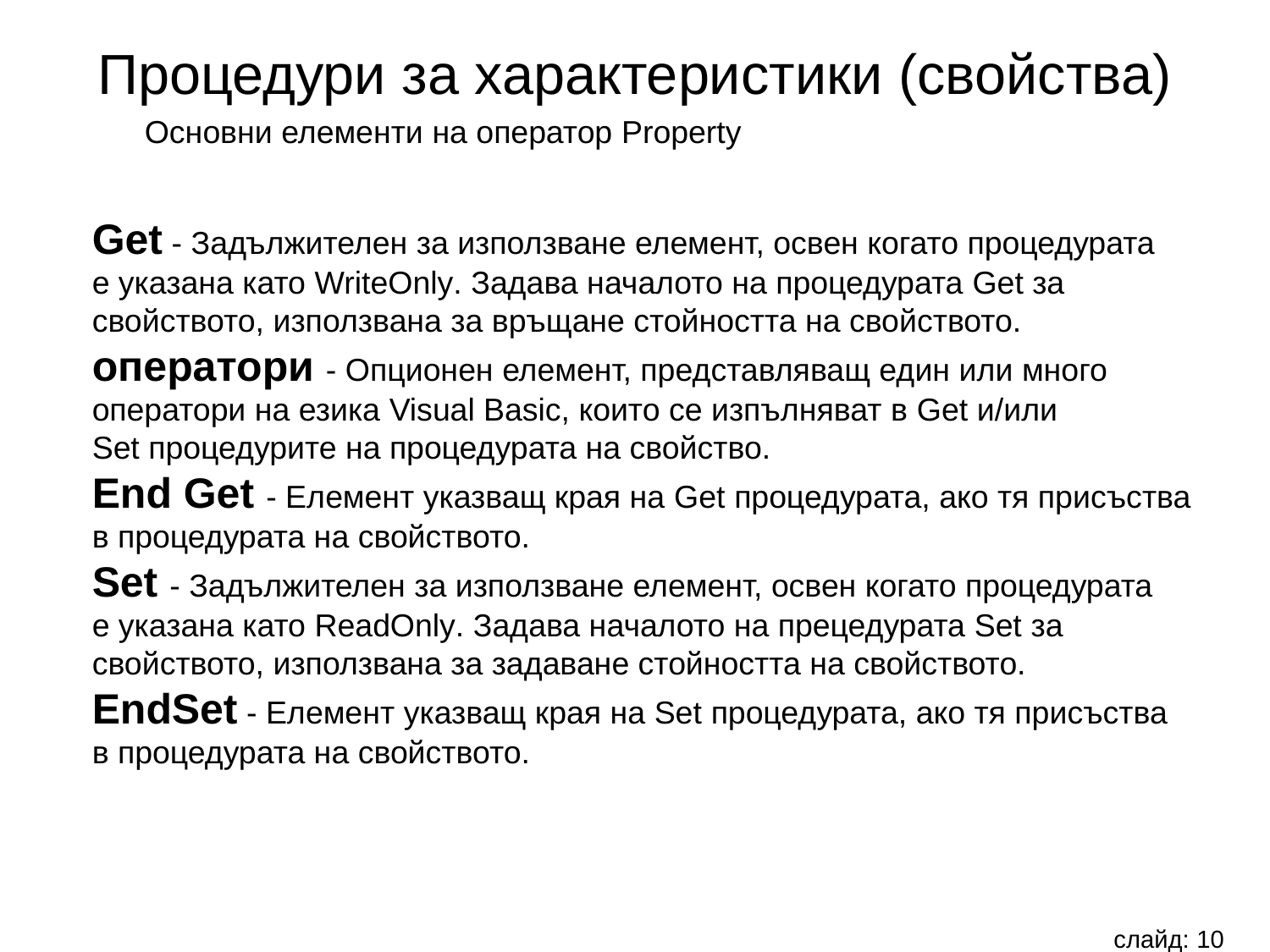

Процедури за характеристики (свойства)
Основни елементи на оператор Property
Get - Задължителен за използване елемент, освен когато процедурата
е указана като WriteOnly. Задава началото на процедурата Get за
свойството, използвана за връщане стойността на свойството.
оператори - Опционен елемент, представляващ един или много
оператори на езика Visual Basic, които се изпълняват в Get и/или
Set процедурите на процедурата на свойство.
End Get - Елемент указващ края на Get процедурата, ако тя присъства
в процедурата на свойството.
Set - Задължителен за използване елемент, освен когато процедурата
е указана като ReadOnly. Задава началото на прецедурата Set за
свойството, използвана за задаване стойността на свойството.
EndSet - Елемент указващ края на Set процедурата, ако тя присъства
в процедурата на свойството.